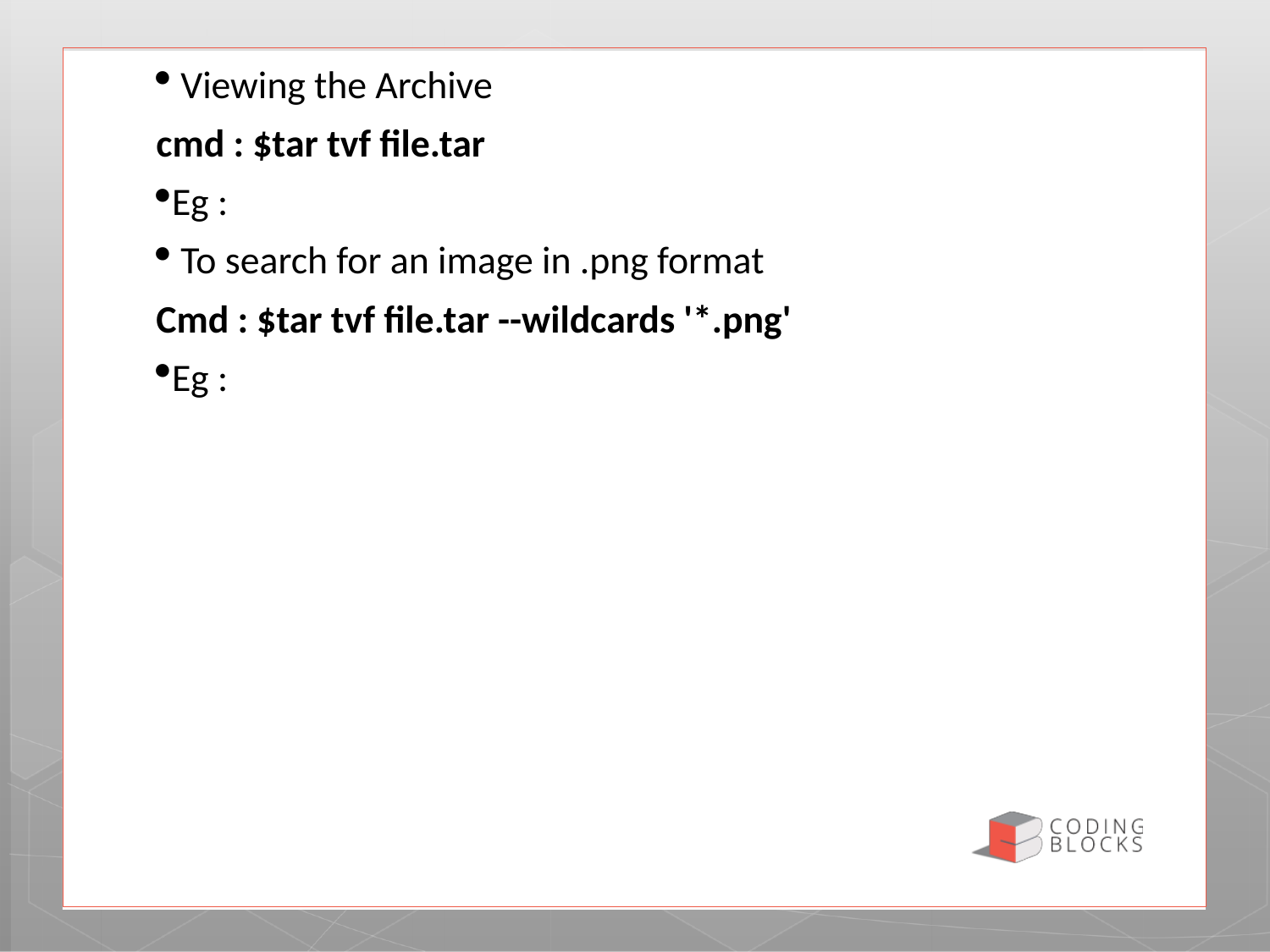

Viewing the Archive
cmd : $tar tvf file.tar
Eg :
 To search for an image in .png format
Cmd : $tar tvf file.tar --wildcards '*.png'
Eg :